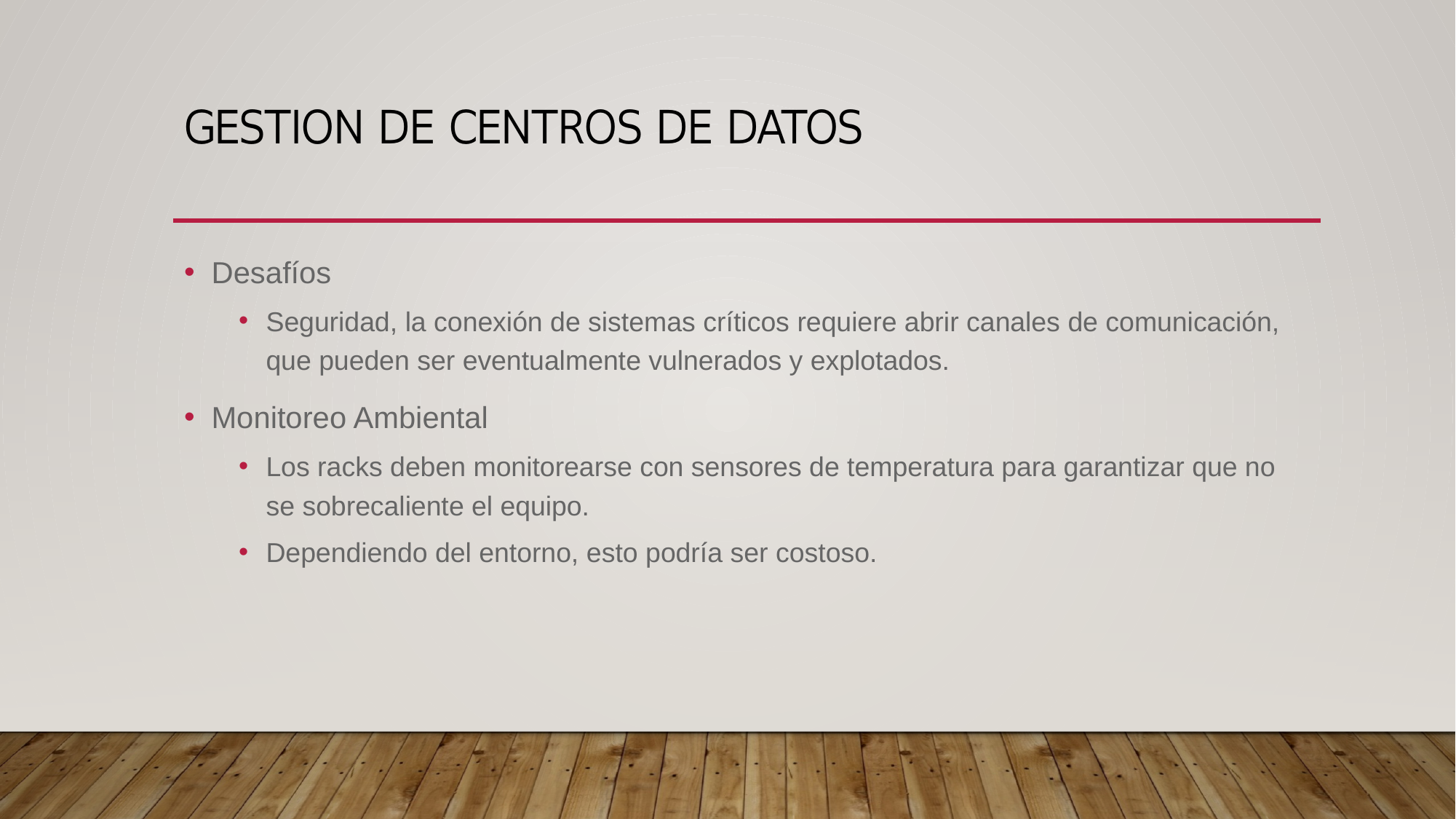

# Gestion de centros de datos
Desafíos
Seguridad, la conexión de sistemas críticos requiere abrir canales de comunicación, que pueden ser eventualmente vulnerados y explotados.
Monitoreo Ambiental
Los racks deben monitorearse con sensores de temperatura para garantizar que no se sobrecaliente el equipo.
Dependiendo del entorno, esto podría ser costoso.